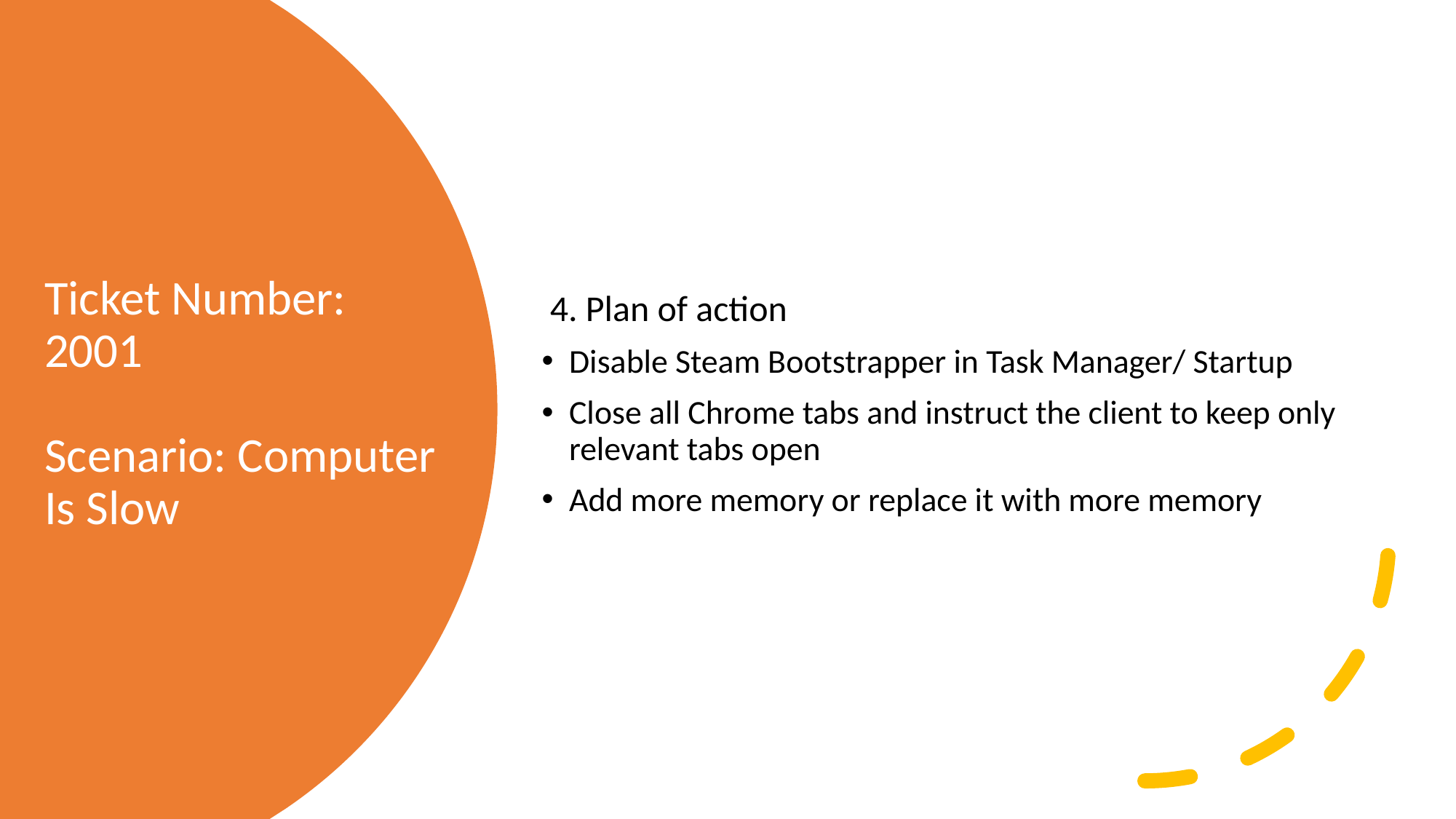

4. Plan of action
Disable Steam Bootstrapper in Task Manager/ Startup
Close all Chrome tabs and instruct the client to keep only relevant tabs open
Add more memory or replace it with more memory
# Ticket Number: 2001 Scenario: Computer Is Slow